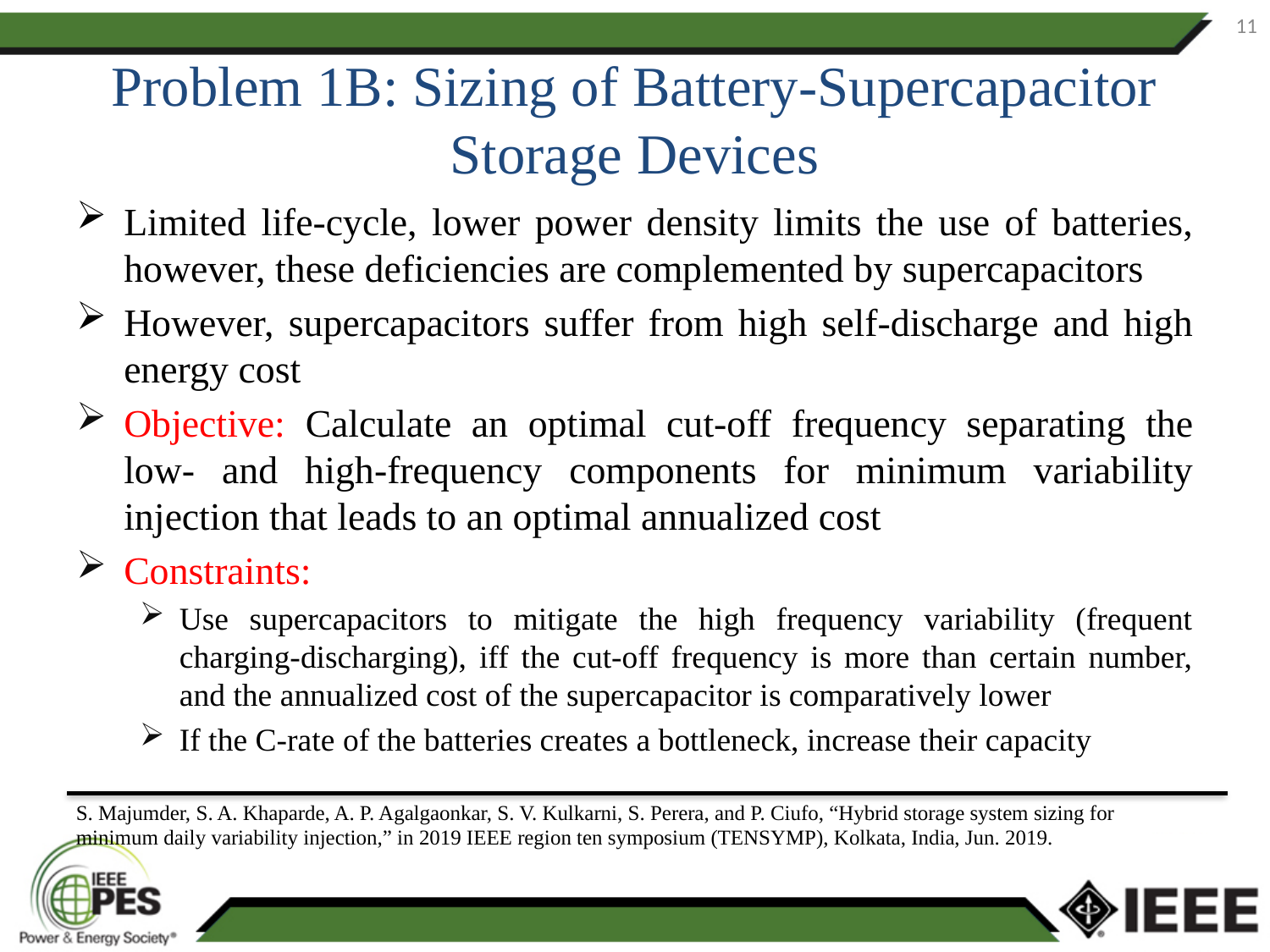

11
# Problem 1B: Sizing of Battery-Supercapacitor Storage Devices
Limited life-cycle, lower power density limits the use of batteries, however, these deficiencies are complemented by supercapacitors
However, supercapacitors suffer from high self-discharge and high energy cost
Objective: Calculate an optimal cut-off frequency separating the low- and high-frequency components for minimum variability injection that leads to an optimal annualized cost
Constraints:
Use supercapacitors to mitigate the high frequency variability (frequent charging-discharging), iff the cut-off frequency is more than certain number, and the annualized cost of the supercapacitor is comparatively lower
If the C-rate of the batteries creates a bottleneck, increase their capacity

S. Majumder, S. A. Khaparde, A. P. Agalgaonkar, S. V. Kulkarni, S. Perera, and P. Ciufo, “Hybrid storage system sizing for minimum daily variability injection,” in 2019 IEEE region ten symposium (TENSYMP), Kolkata, India, Jun. 2019.